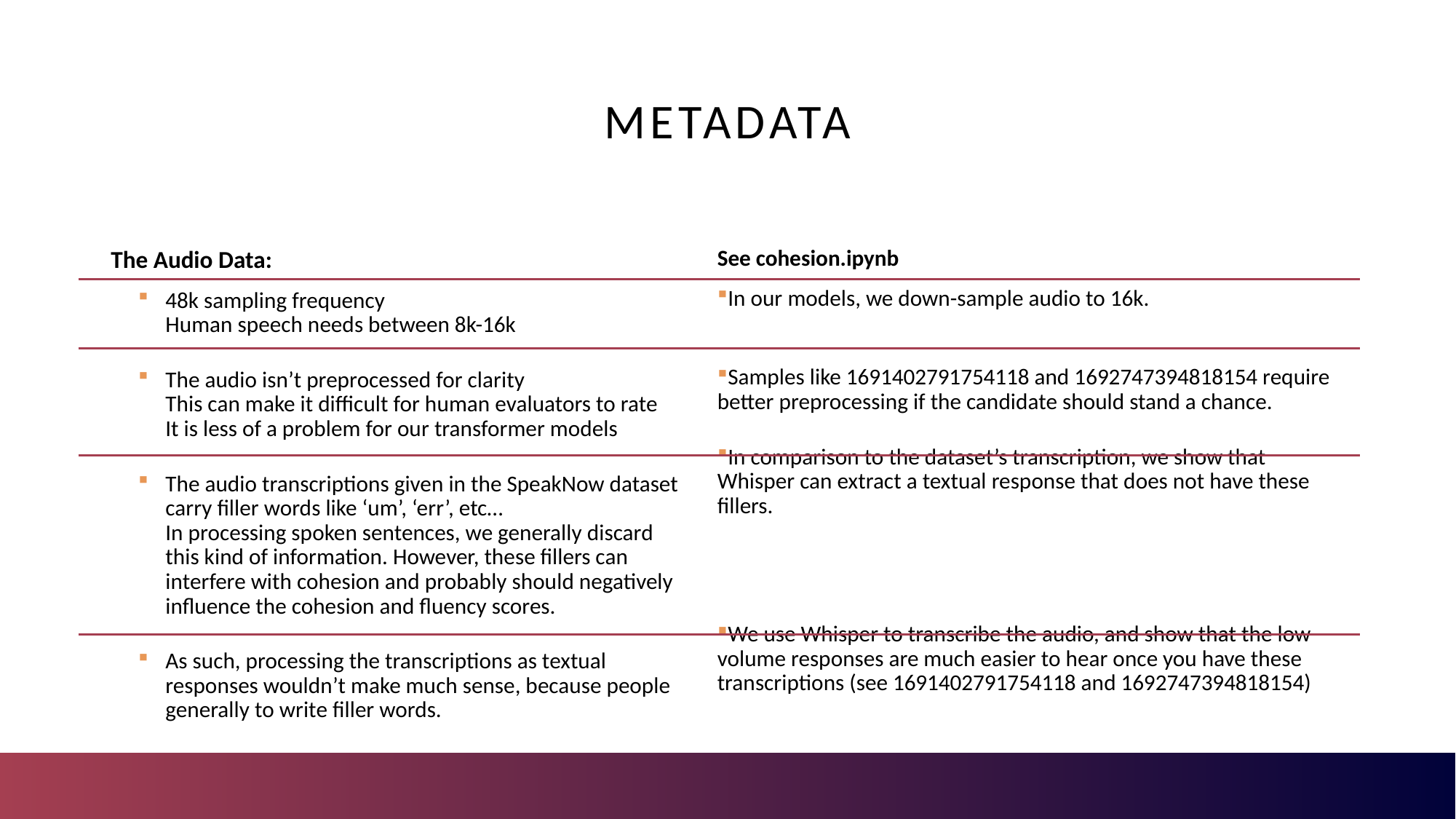

# MetaData
See cohesion.ipynb
In our models, we down-sample audio to 16k.
Samples like 1691402791754118 and 1692747394818154 require better preprocessing if the candidate should stand a chance.
In comparison to the dataset’s transcription, we show that Whisper can extract a textual response that does not have these fillers.
We use Whisper to transcribe the audio, and show that the low volume responses are much easier to hear once you have these transcriptions (see 1691402791754118 and 1692747394818154)
The Audio Data:
48k sampling frequency
Human speech needs between 8k-16k
The audio isn’t preprocessed for clarity
This can make it difficult for human evaluators to rate
It is less of a problem for our transformer models
The audio transcriptions given in the SpeakNow dataset carry filler words like ‘um’, ‘err’, etc…
In processing spoken sentences, we generally discard this kind of information. However, these fillers can interfere with cohesion and probably should negatively influence the cohesion and fluency scores.
As such, processing the transcriptions as textual responses wouldn’t make much sense, because people generally to write filler words.